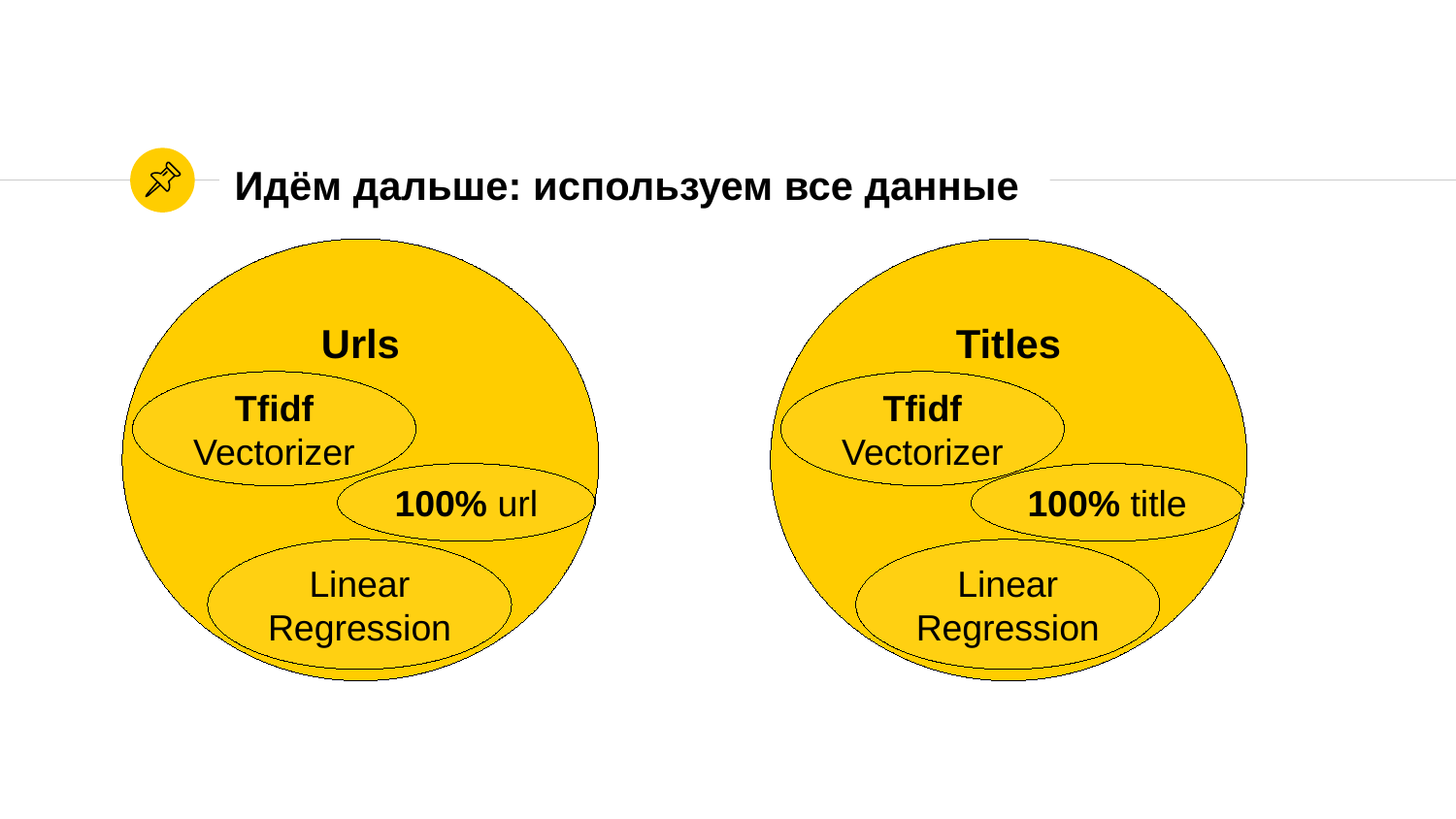

# Идём дальше: используем все данные

Titles
Tfidf
Vectorizer
100% title
Linear Regression
Urls
Tfidf
Vectorizer
100% url
Linear Regression